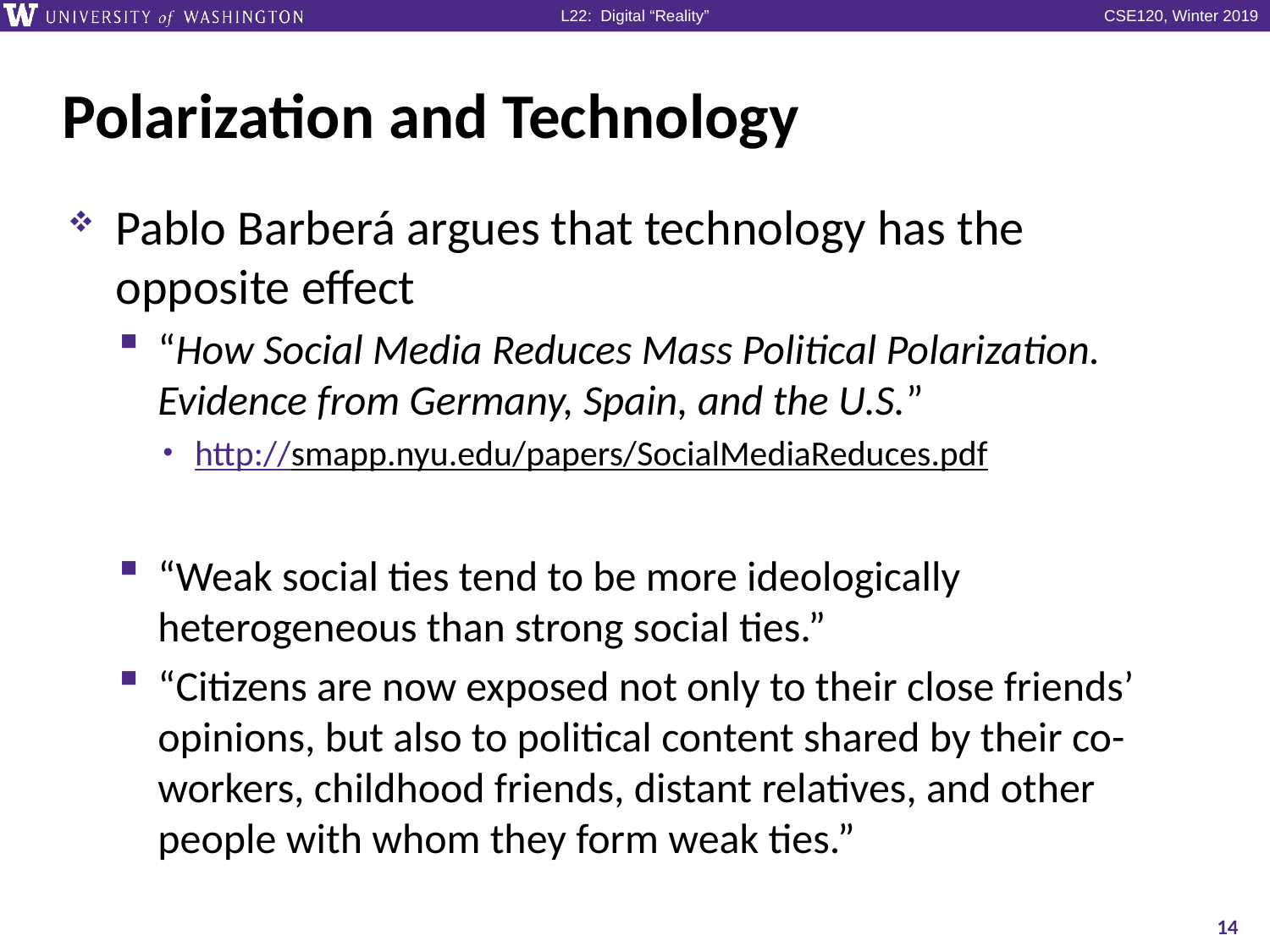

# Polarization and Technology
Pablo Barberá argues that technology has the opposite effect
“How Social Media Reduces Mass Political Polarization. Evidence from Germany, Spain, and the U.S.”
http://smapp.nyu.edu/papers/SocialMediaReduces.pdf

“Weak social ties tend to be more ideologically heterogeneous than strong social ties.”
“Citizens are now exposed not only to their close friends’ opinions, but also to political content shared by their co-workers, childhood friends, distant relatives, and other people with whom they form weak ties.”

14